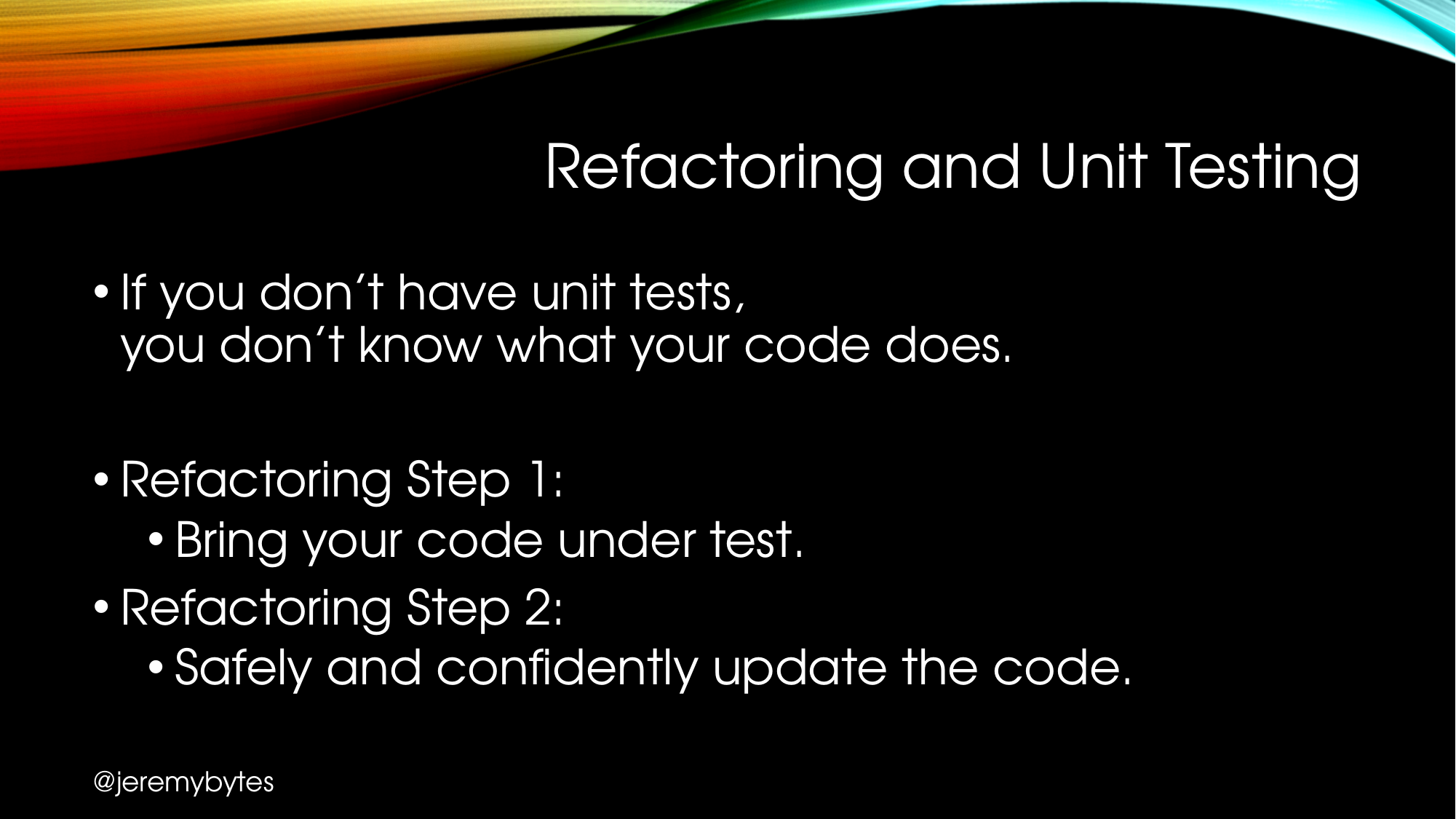

# Refactoring and Unit Testing
If you don’t have unit tests,
you don’t know what your code does.

Refactoring Step 1:
Bring your code under test.
Refactoring Step 2:
Safely and confidently update the code.
@jeremybytes